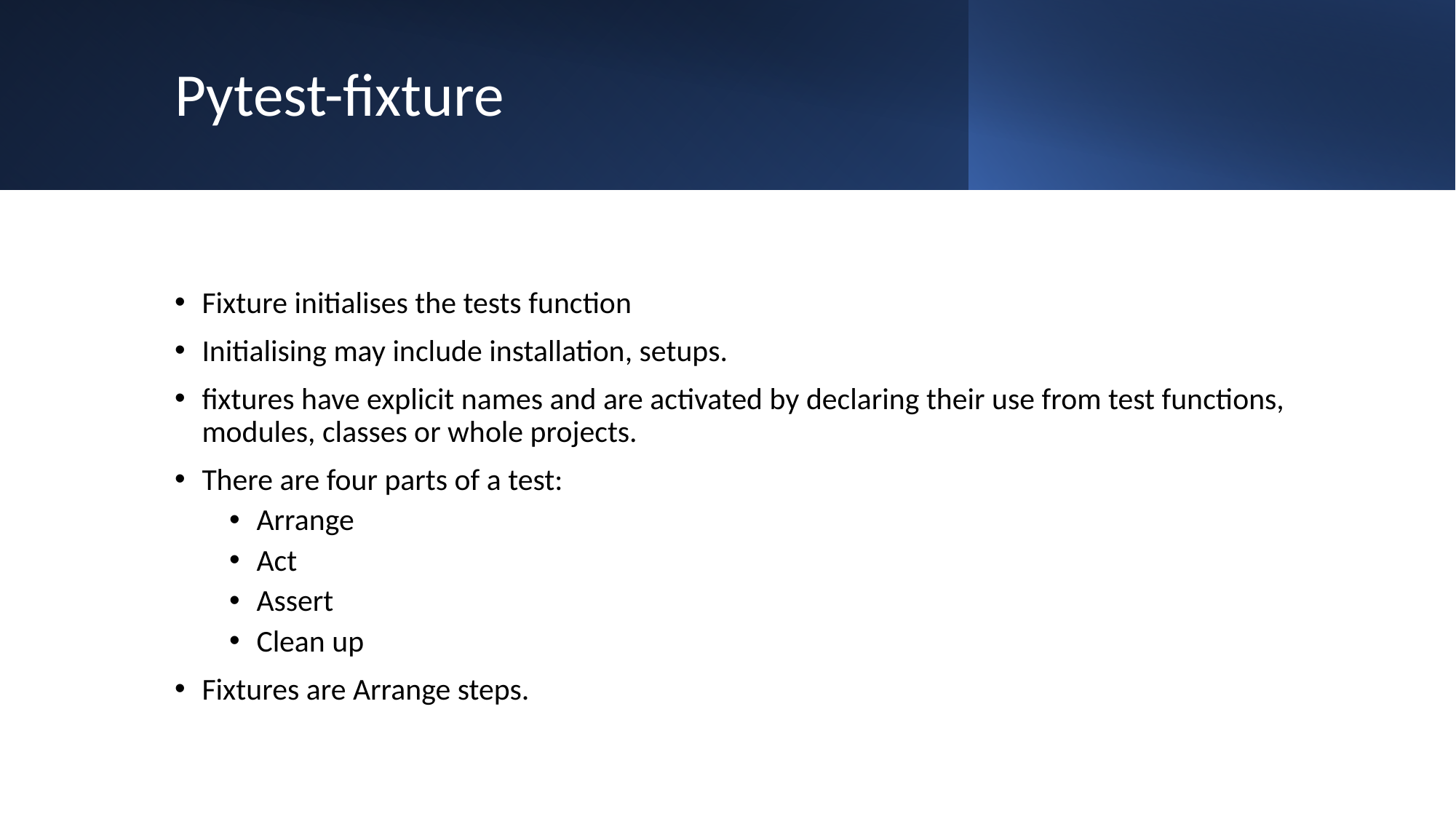

# Pytest-fixture
Fixture initialises the tests function
Initialising may include installation, setups.
fixtures have explicit names and are activated by declaring their use from test functions, modules, classes or whole projects.
There are four parts of a test:
Arrange
Act
Assert
Clean up
Fixtures are Arrange steps.